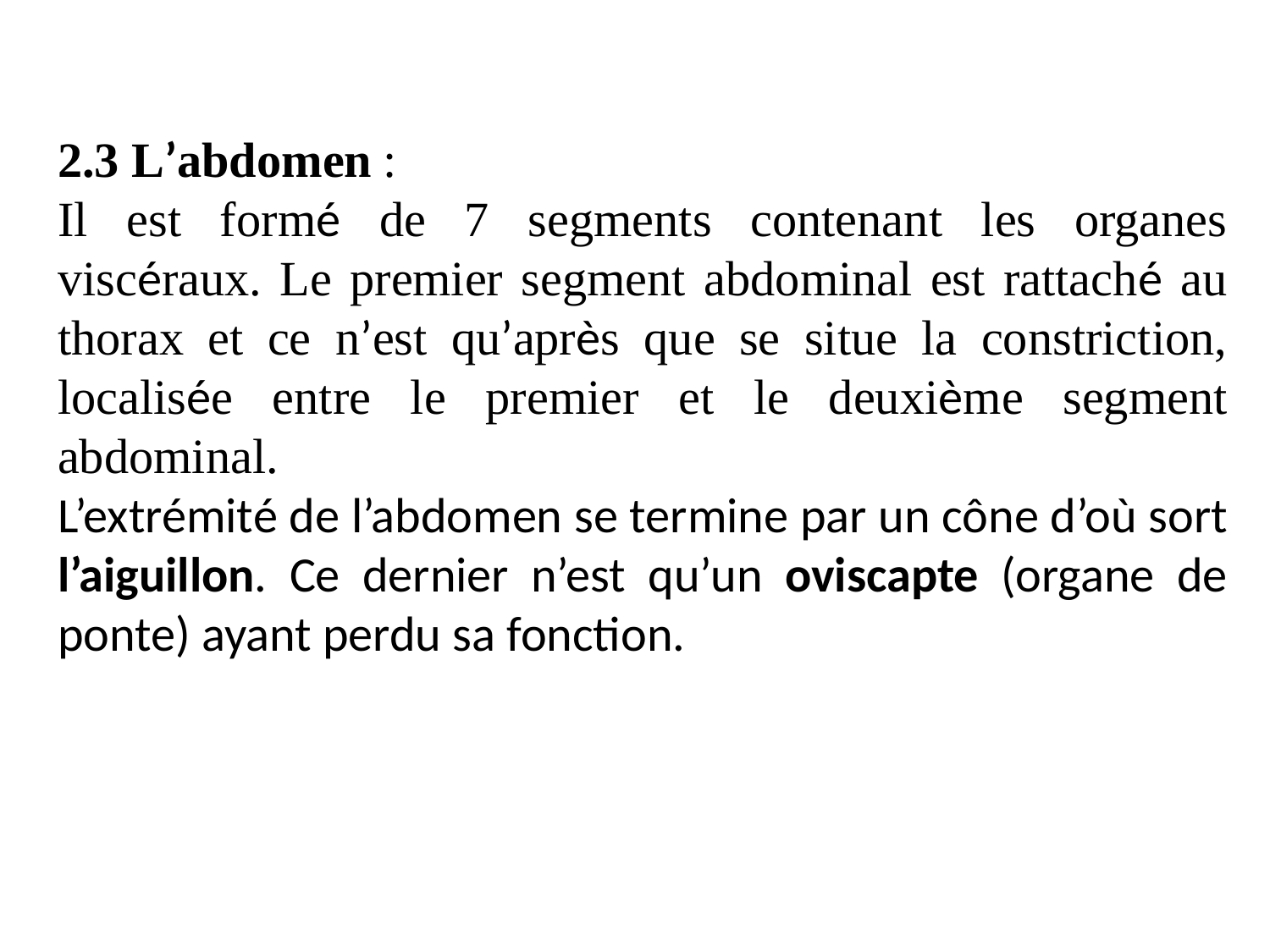

2.3 L’abdomen :
Il est formé de 7 segments contenant les organes viscéraux. Le premier segment abdominal est rattaché au thorax et ce n’est qu’après que se situe la constriction, localisée entre le premier et le deuxième segment abdominal.
L’extrémité de l’abdomen se termine par un cône d’où sort l’aiguillon. Ce dernier n’est qu’un oviscapte (organe de ponte) ayant perdu sa fonction.